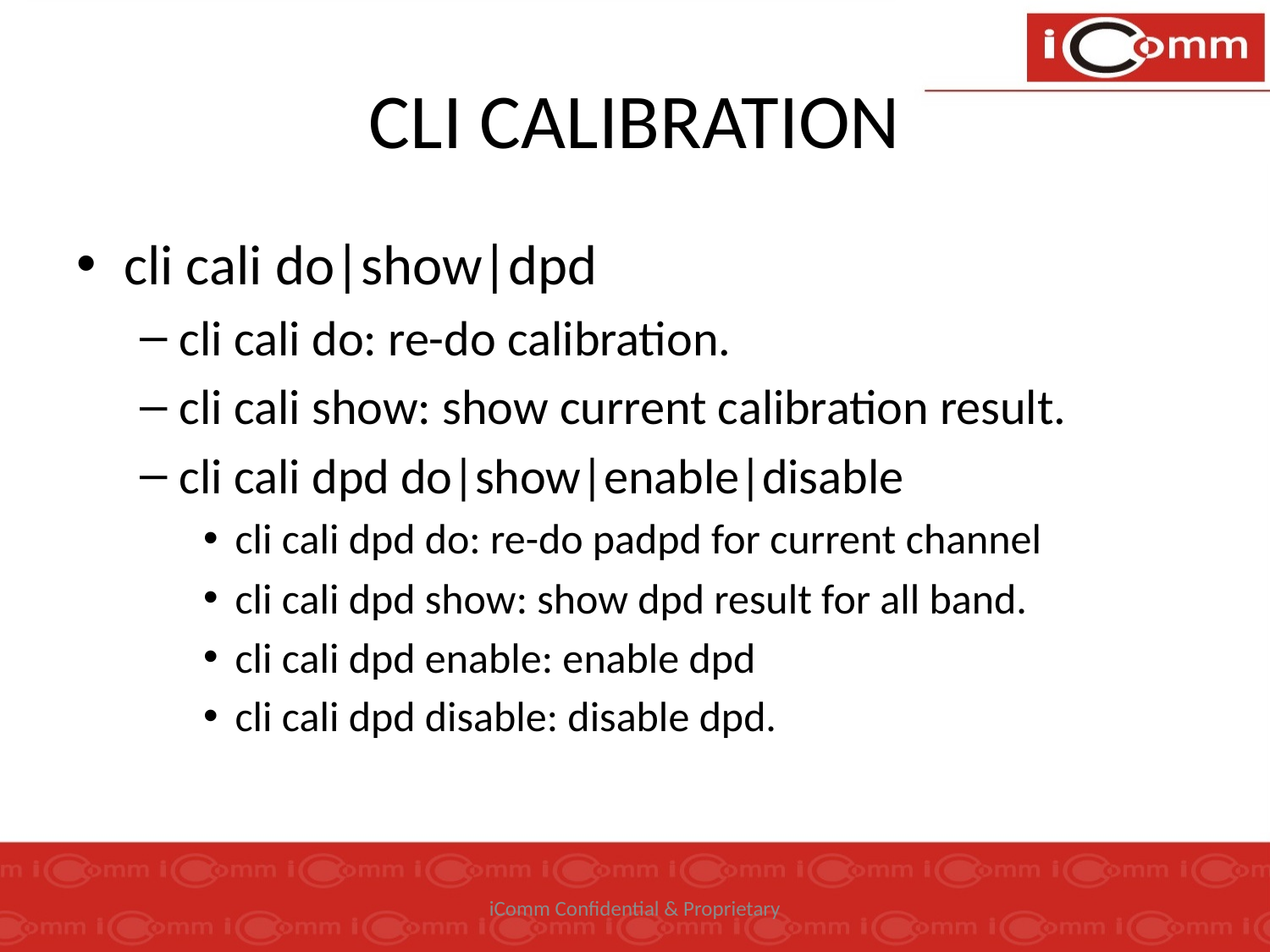

# CLI CALIBRATION
cli cali do|show|dpd
cli cali do: re-do calibration.
cli cali show: show current calibration result.
cli cali dpd do|show|enable|disable
cli cali dpd do: re-do padpd for current channel
cli cali dpd show: show dpd result for all band.
cli cali dpd enable: enable dpd
cli cali dpd disable: disable dpd.

iComm Confidential & Proprietary